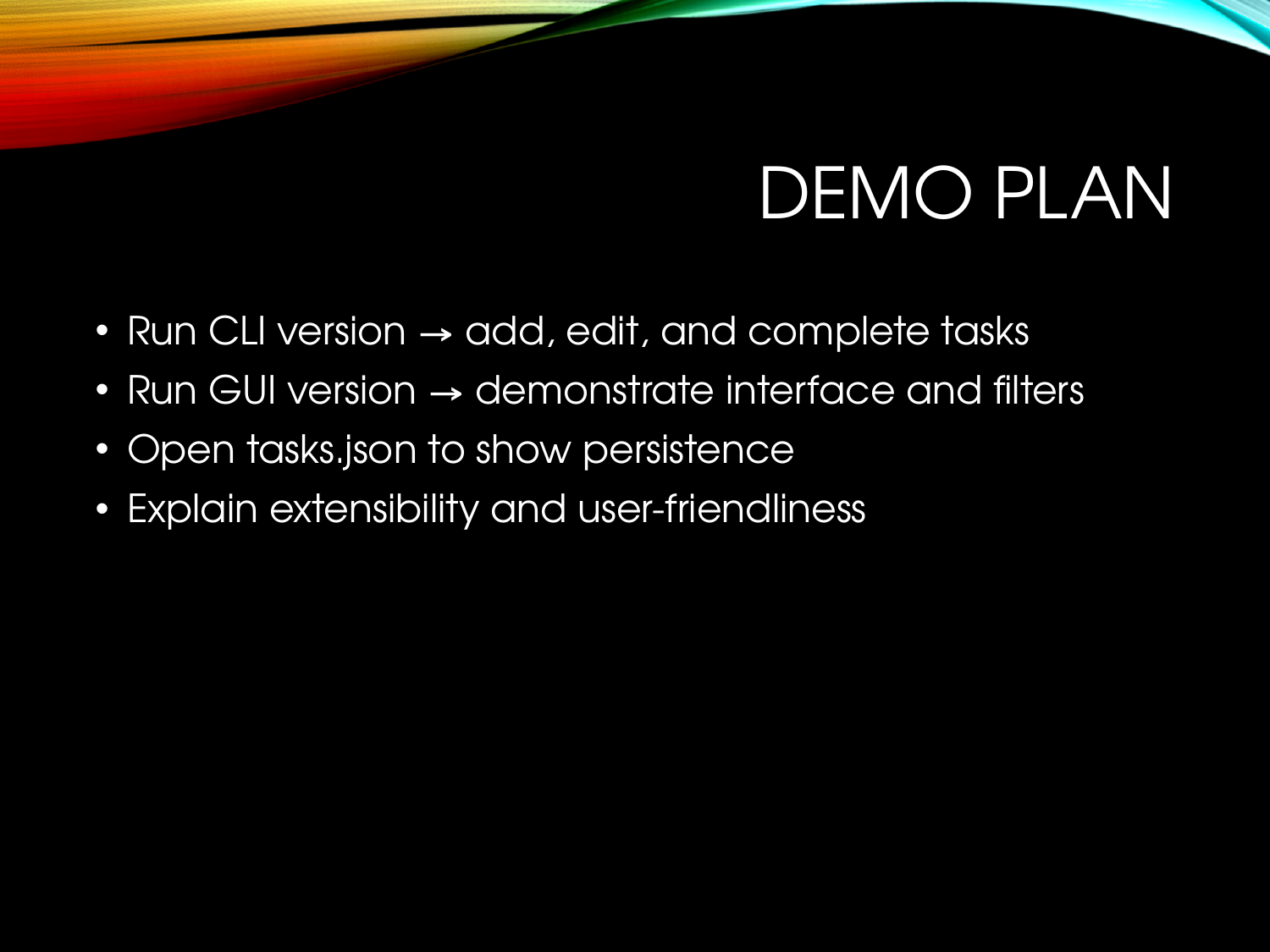

# Demo Plan
Run CLI version → add, edit, and complete tasks
Run GUI version → demonstrate interface and filters
Open tasks.json to show persistence
Explain extensibility and user-friendliness